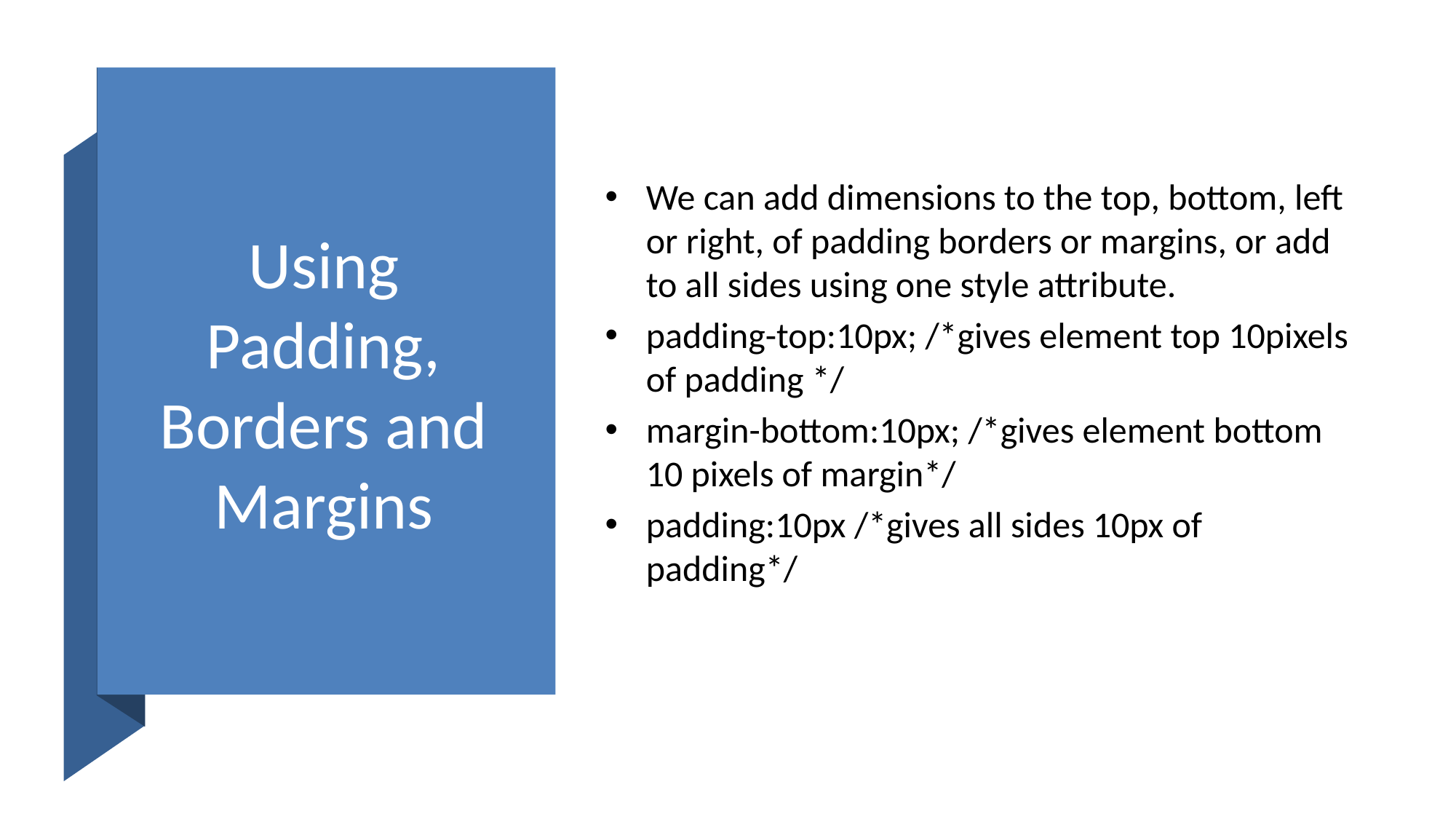

# Using Padding, Borders and Margins
We can add dimensions to the top, bottom, left or right, of padding borders or margins, or add to all sides using one style attribute.
padding-top:10px; /*gives element top 10pixels of padding */
margin-bottom:10px; /*gives element bottom 10 pixels of margin*/
padding:10px /*gives all sides 10px of padding*/